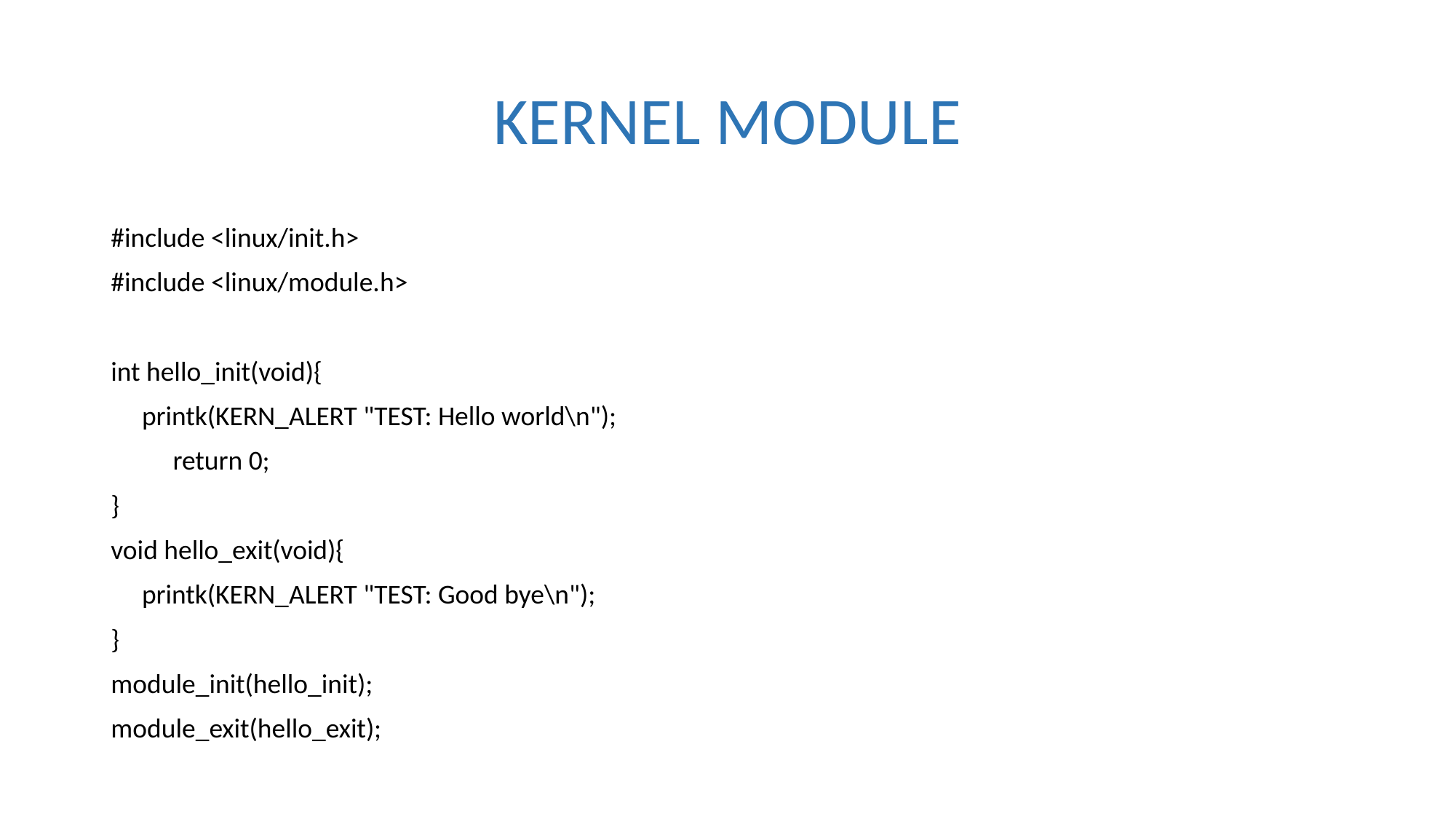

# KERNEL MODULE
#include <linux/init.h>
#include <linux/module.h>

int hello_init(void){
     printk(KERN_ALERT "TEST: Hello world\n");
          return 0;
}
void hello_exit(void){
     printk(KERN_ALERT "TEST: Good bye\n");
}
module_init(hello_init);
module_exit(hello_exit);